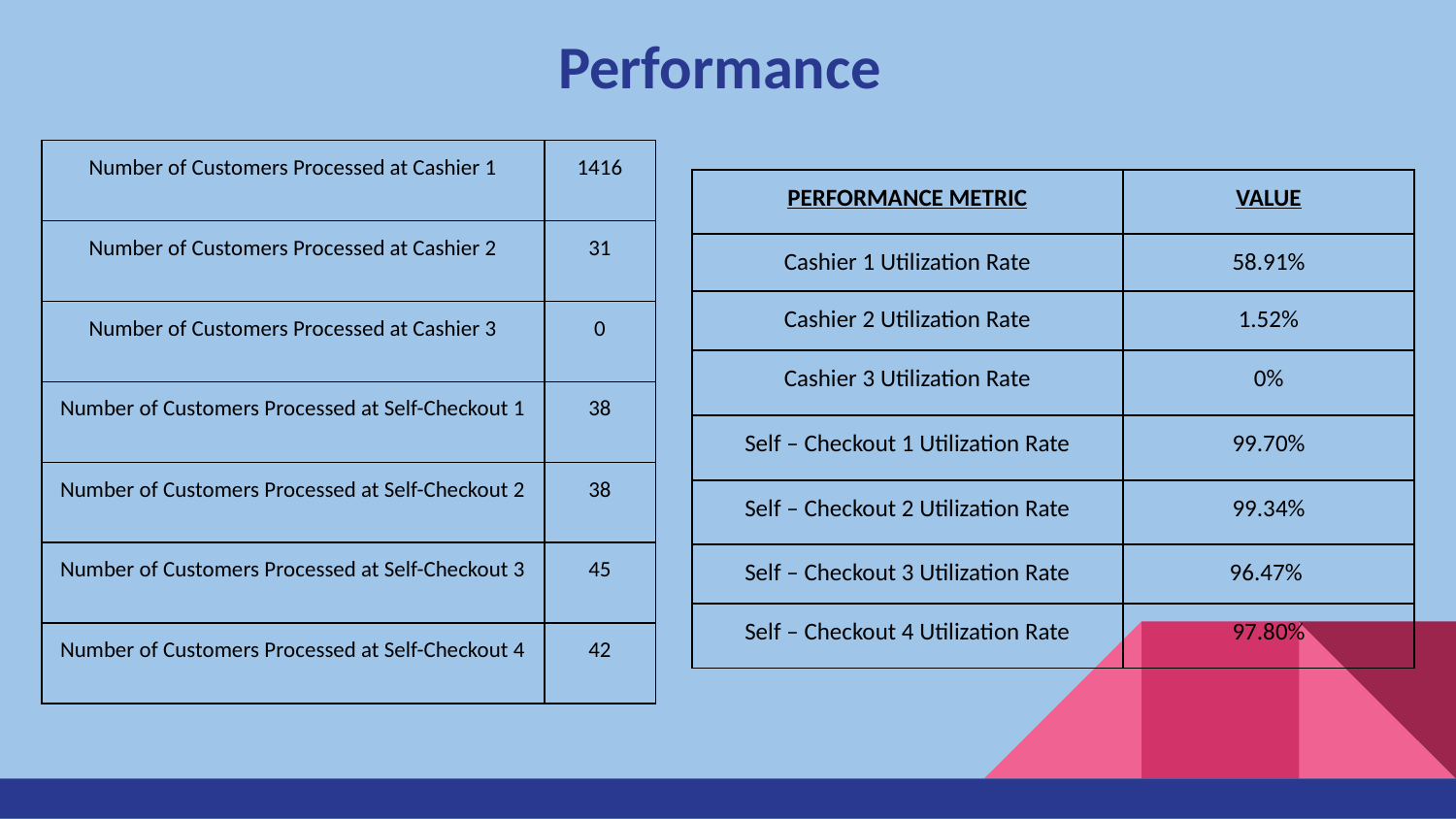

# Performance
| Number of Customers Processed at Cashier 1 | 1416 |
| --- | --- |
| Number of Customers Processed at Cashier 2 | 31 |
| Number of Customers Processed at Cashier 3 | 0 |
| Number of Customers Processed at Self-Checkout 1 | 38 |
| Number of Customers Processed at Self-Checkout 2 | 38 |
| Number of Customers Processed at Self-Checkout 3 | 45 |
| Number of Customers Processed at Self-Checkout 4 | 42 |
| PERFORMANCE METRIC | VALUE |
| --- | --- |
| Cashier 1 Utilization Rate | 58.91% |
| Cashier 2 Utilization Rate | 1.52% |
| Cashier 3 Utilization Rate | 0% |
| Self – Checkout 1 Utilization Rate | 99.70% |
| Self – Checkout 2 Utilization Rate | 99.34% |
| Self – Checkout 3 Utilization Rate | 96.47% |
| Self – Checkout 4 Utilization Rate | 97.80% |